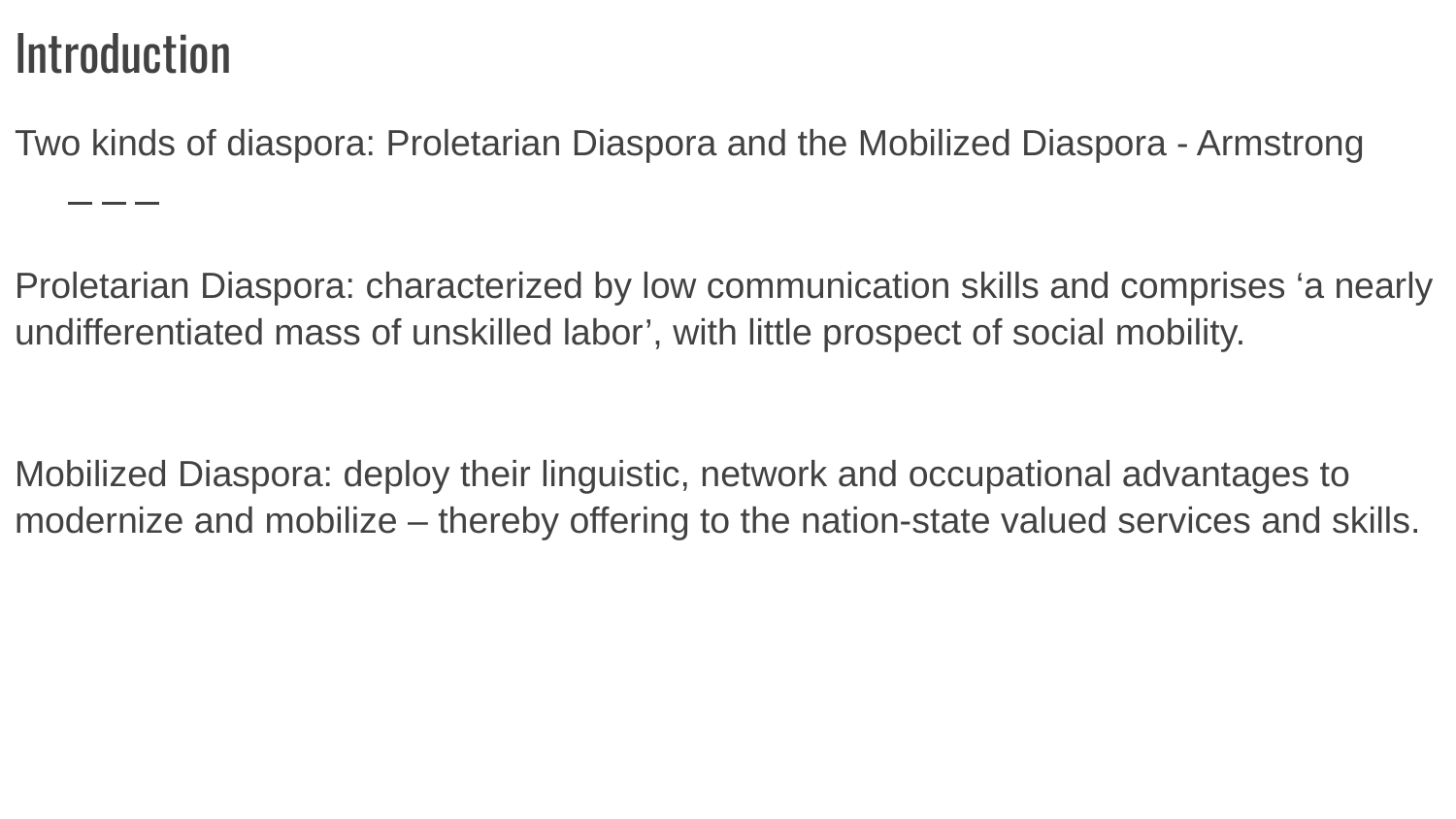

# Introduction
Two kinds of diaspora: Proletarian Diaspora and the Mobilized Diaspora - Armstrong

Proletarian Diaspora: characterized by low communication skills and comprises ‘a nearly undifferentiated mass of unskilled labor’, with little prospect of social mobility.

Mobilized Diaspora: deploy their linguistic, network and occupational advantages to modernize and mobilize – thereby offering to the nation-state valued services and skills.